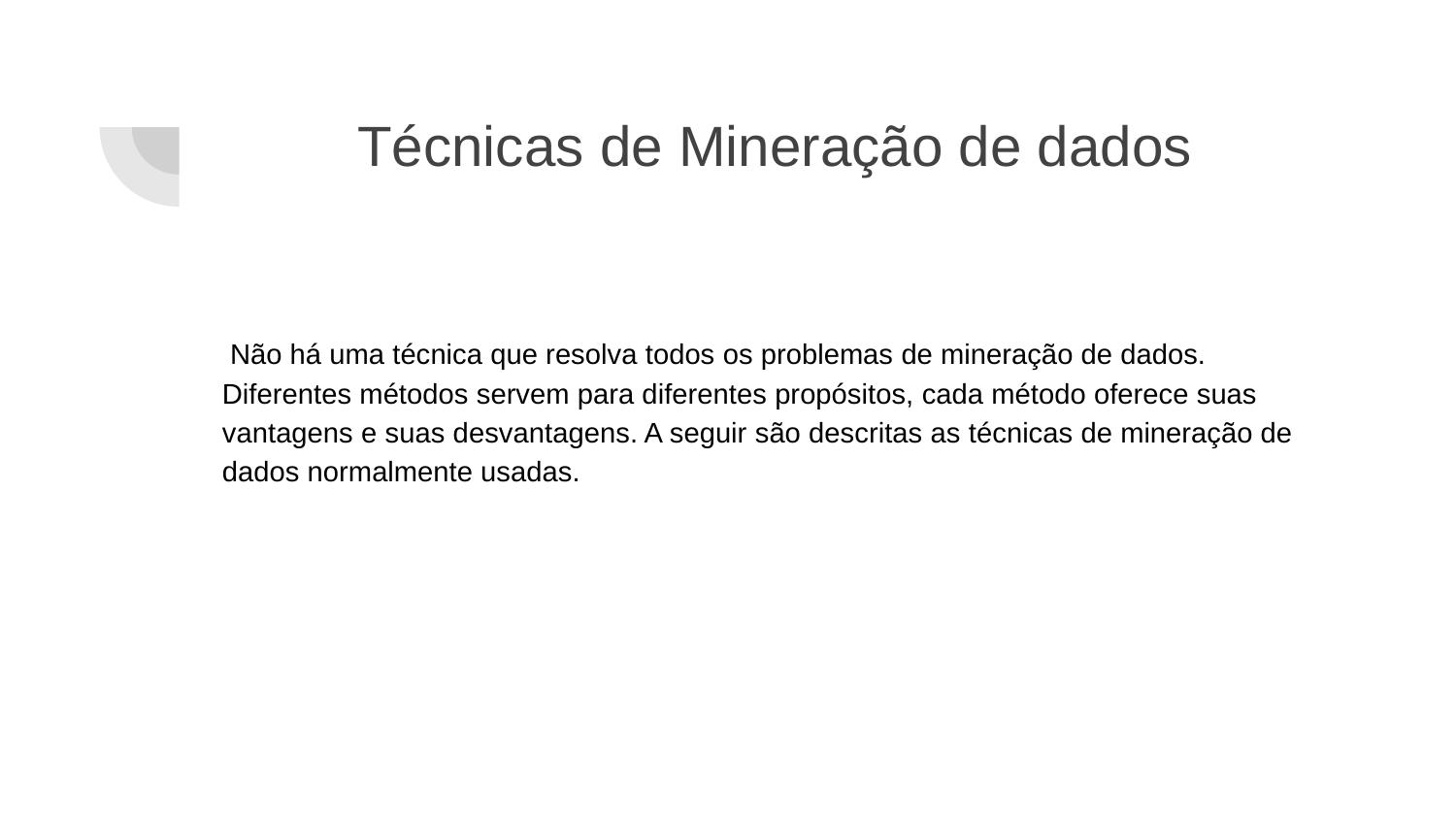

# Técnicas de Mineração de dados

 Não há uma técnica que resolva todos os problemas de mineração de dados. Diferentes métodos servem para diferentes propósitos, cada método oferece suas vantagens e suas desvantagens. A seguir são descritas as técnicas de mineração de dados normalmente usadas.